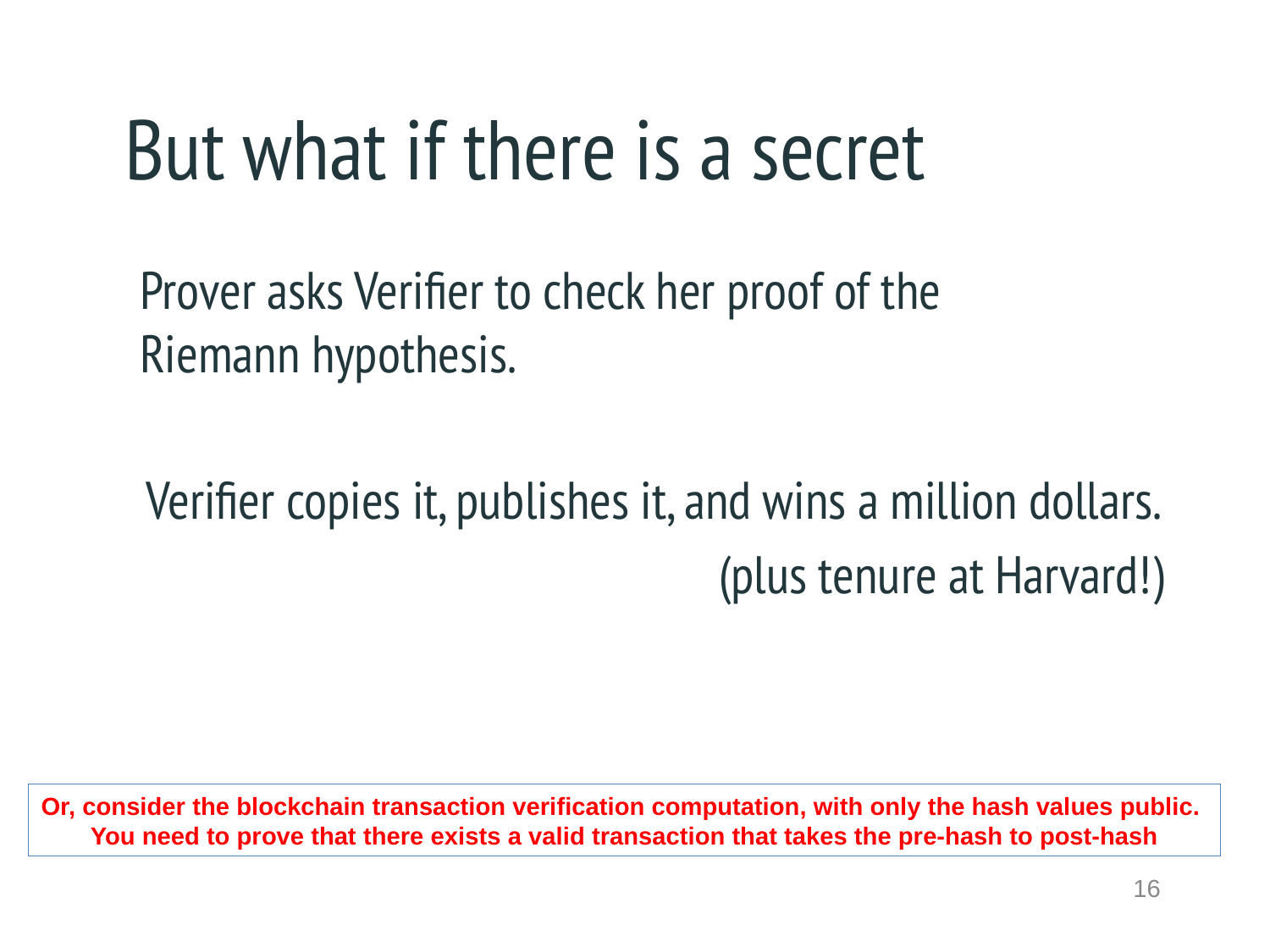

But what if there is a secret
Prover asks Verifier to check her proof of the Riemann hypothesis.
Verifier copies it, publishes it, and wins a million dollars.
(plus tenure at Harvard!)
Or, consider the blockchain transaction verification computation, with only the hash values public.
You need to prove that there exists a valid transaction that takes the pre-hash to post-hash
 16